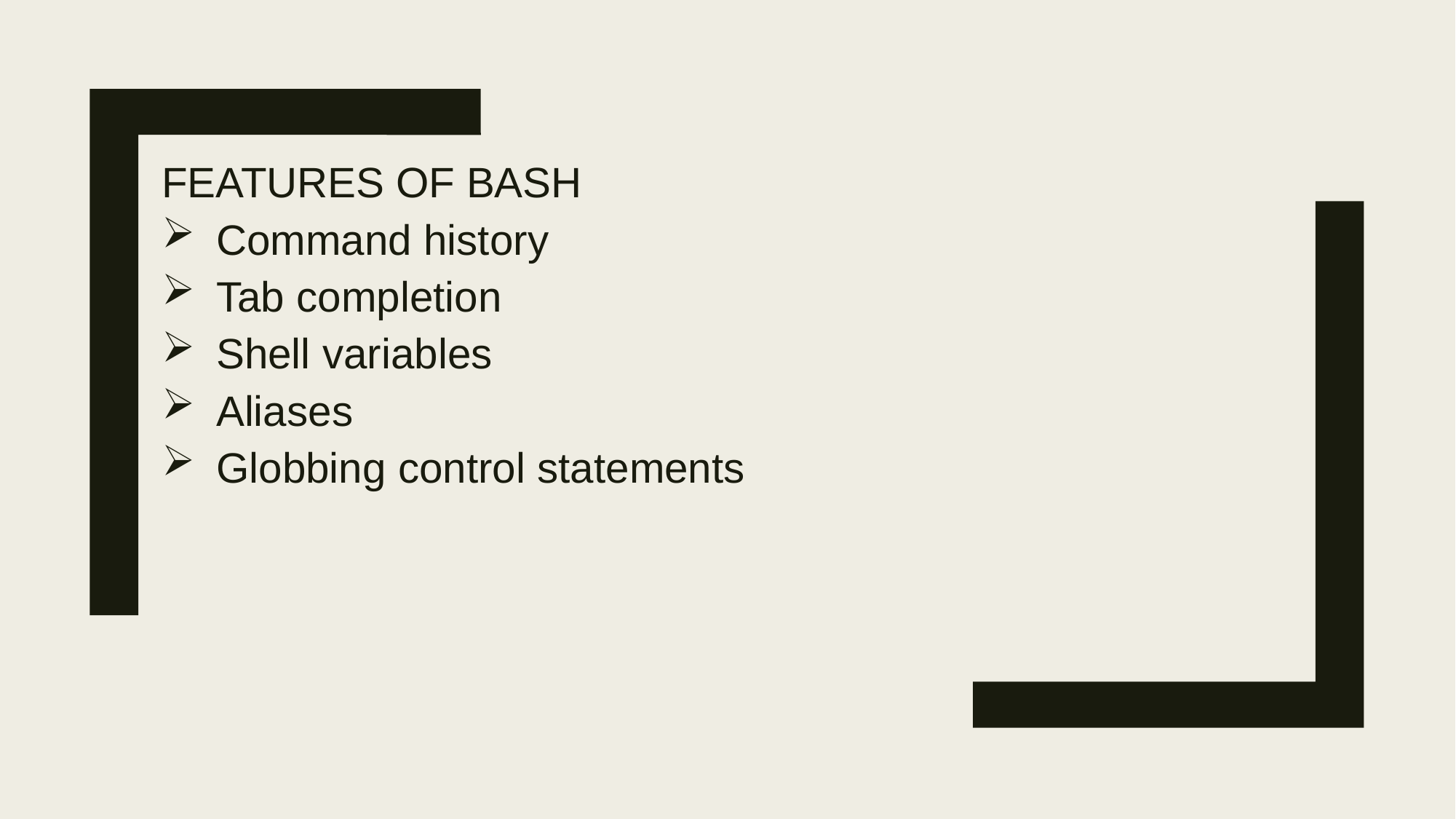

FEATURES OF BASH
Command history
Tab completion
Shell variables
Aliases
Globbing control statements